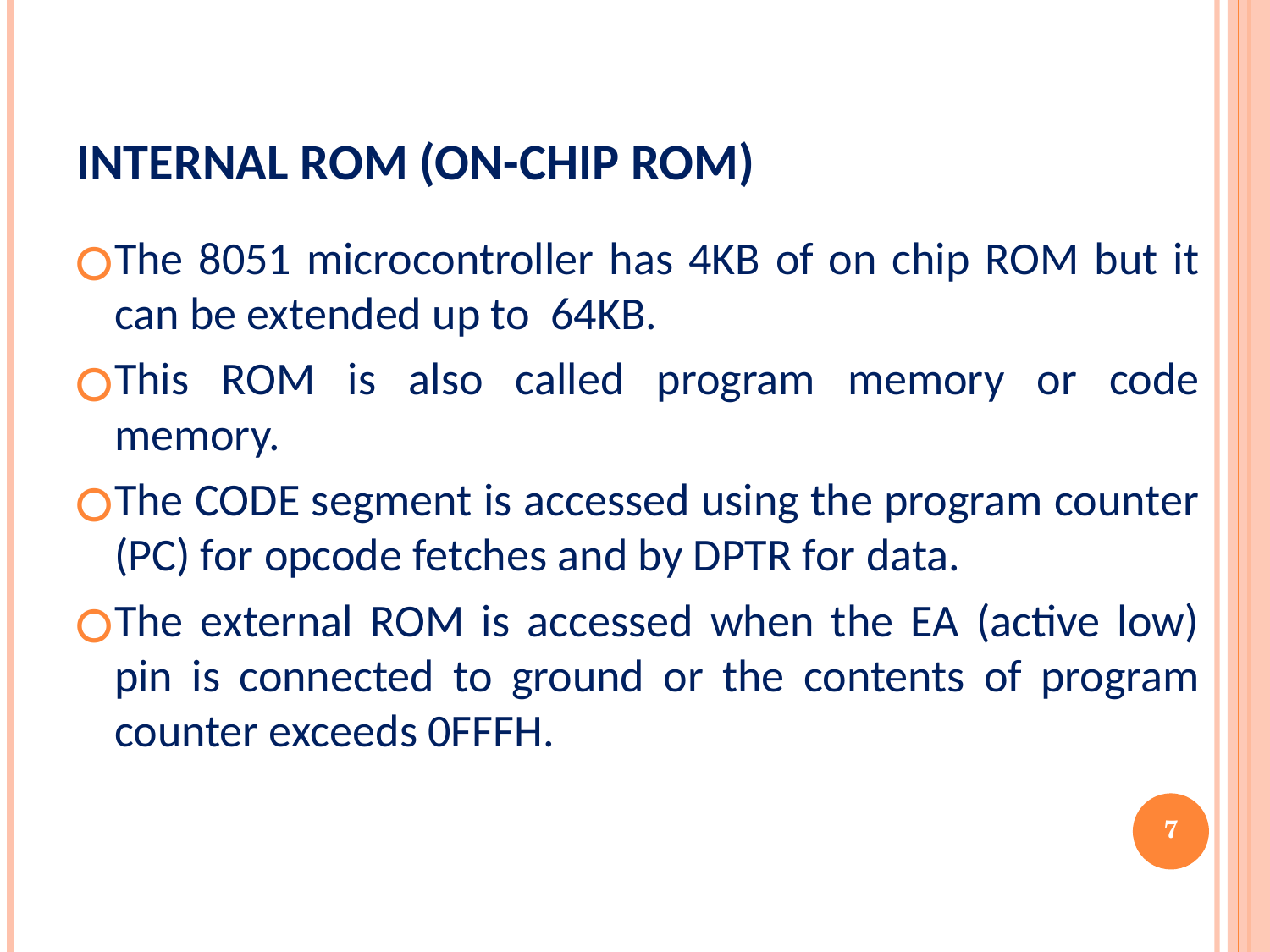

# Internal ROM (On-chip ROM)
The 8051 microcontroller has 4KB of on chip ROM but it can be extended up to  64KB.
This ROM is also called program memory or code memory.
The CODE segment is accessed using the program counter (PC) for opcode fetches and by DPTR for data.
The external ROM is accessed when the EA (active low) pin is connected to ground or the contents of program counter exceeds 0FFFH.
7